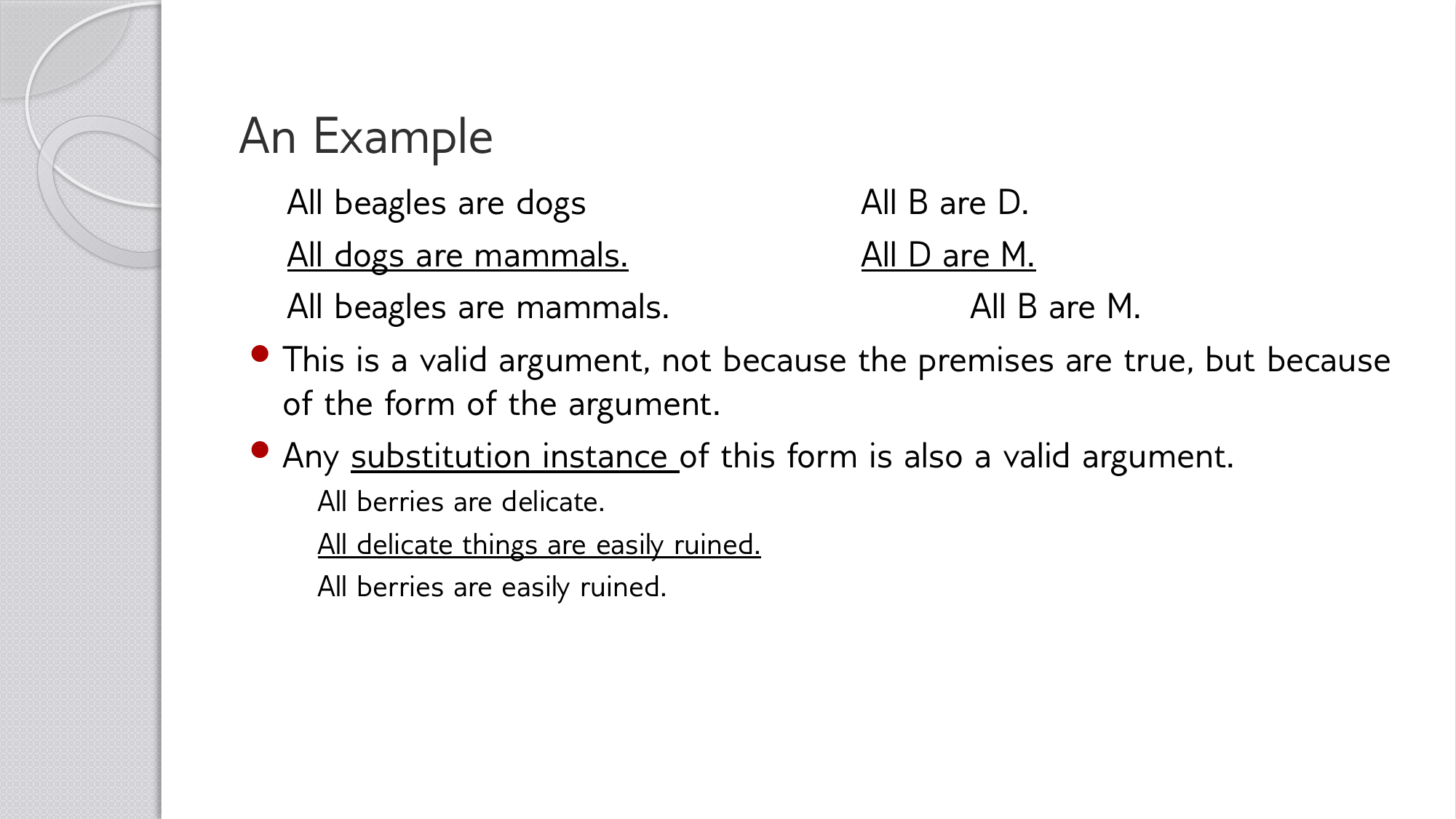

# An Example
All beagles are dogs			All B are D.
All dogs are mammals.			All D are M.
All beagles are mammals.			All B are M.
This is a valid argument, not because the premises are true, but because of the form of the argument.
Any substitution instance of this form is also a valid argument.
All berries are delicate.
All delicate things are easily ruined.
All berries are easily ruined.